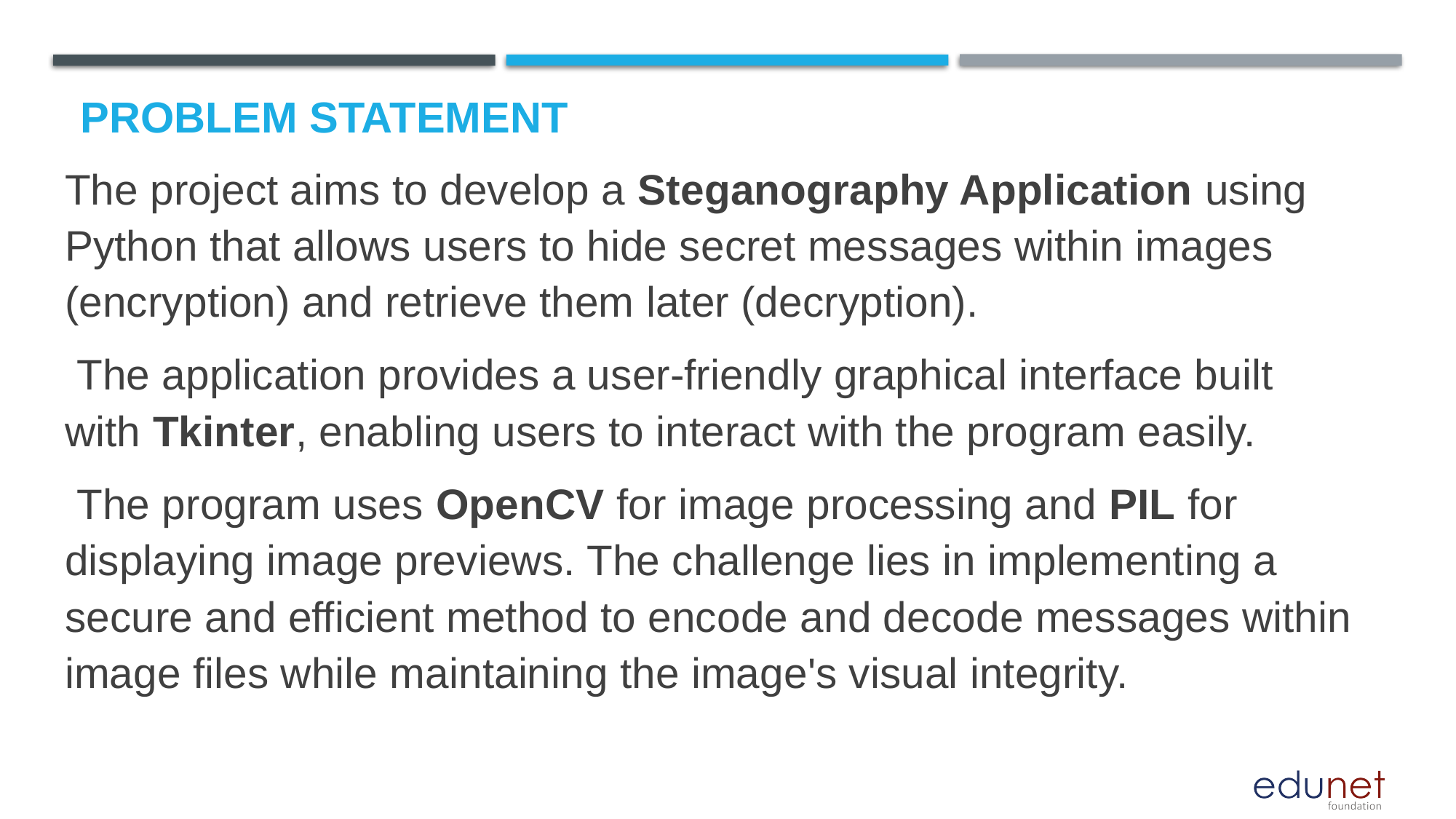

# Problem Statement
The project aims to develop a Steganography Application using Python that allows users to hide secret messages within images (encryption) and retrieve them later (decryption).
 The application provides a user-friendly graphical interface built with Tkinter, enabling users to interact with the program easily.
 The program uses OpenCV for image processing and PIL for displaying image previews. The challenge lies in implementing a secure and efficient method to encode and decode messages within image files while maintaining the image's visual integrity.